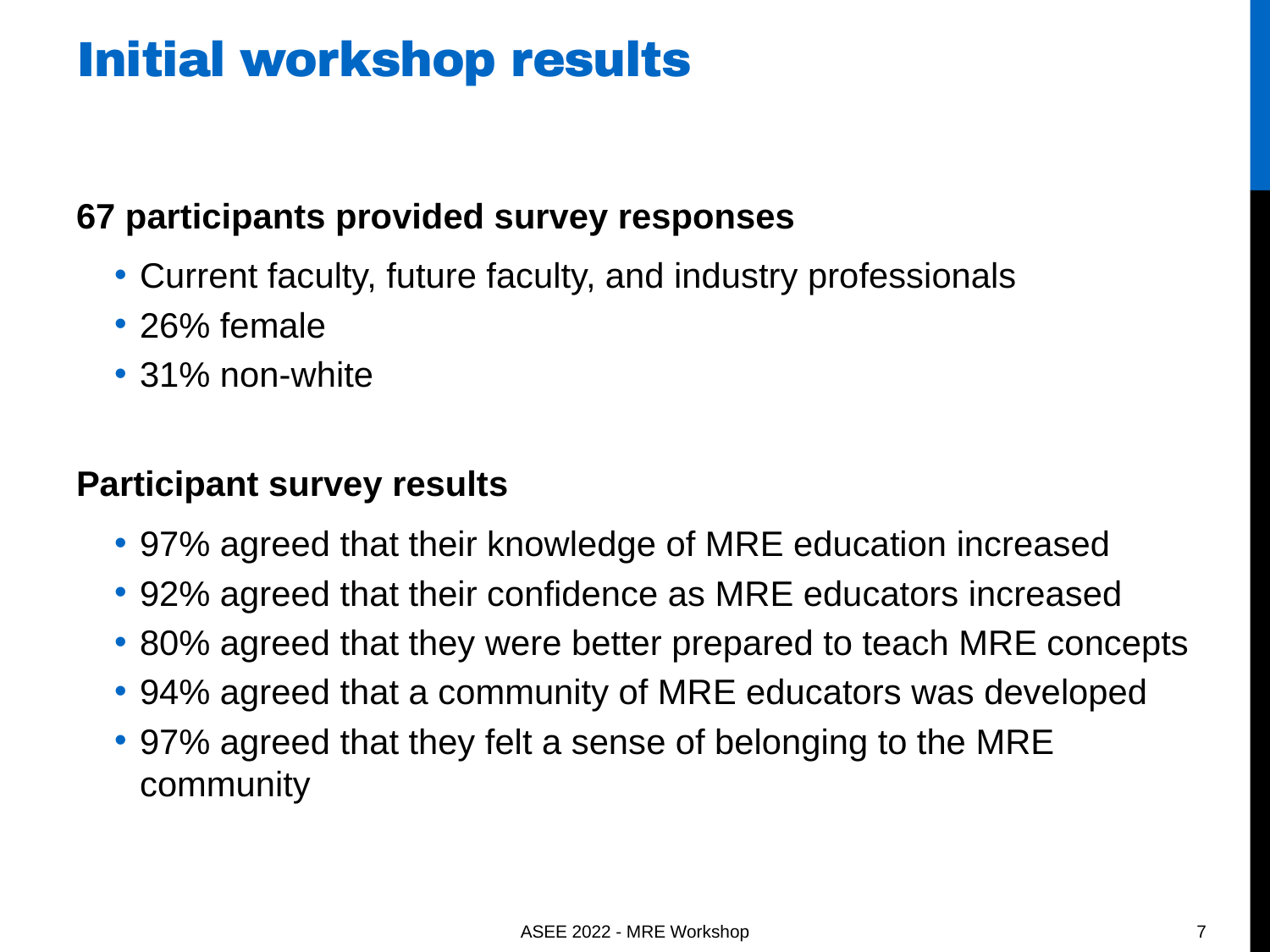

# Initial workshop results

67 participants provided survey responses
Current faculty, future faculty, and industry professionals
26% female
31% non-white

Participant survey results
97% agreed that their knowledge of MRE education increased
92% agreed that their confidence as MRE educators increased
80% agreed that they were better prepared to teach MRE concepts
94% agreed that a community of MRE educators was developed
97% agreed that they felt a sense of belonging to the MRE community